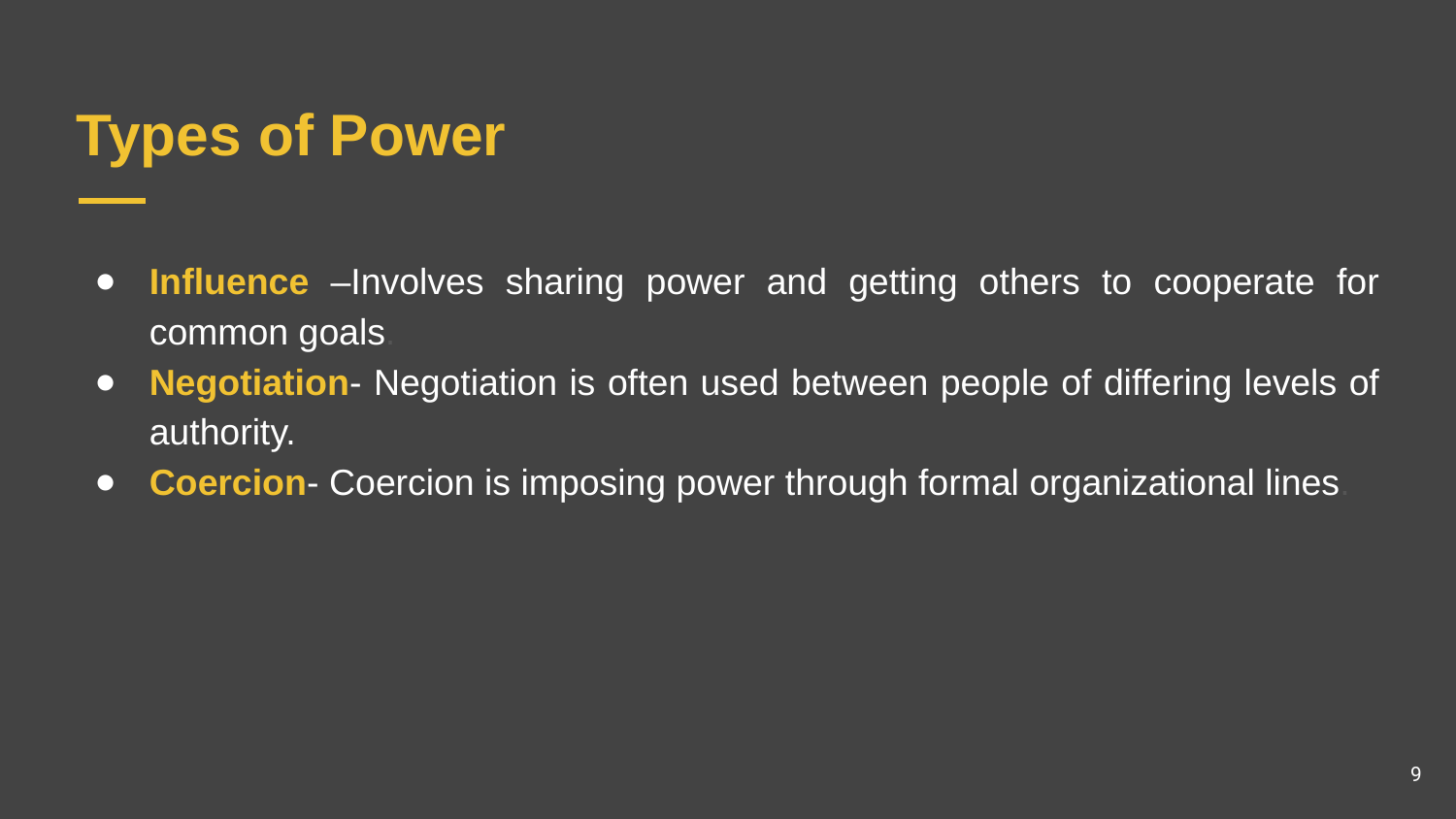

# Types of Power
Influence –Involves sharing power and getting others to cooperate for common goals.
Negotiation- Negotiation is often used between people of differing levels of authority.
Coercion- Coercion is imposing power through formal organizational lines.
9